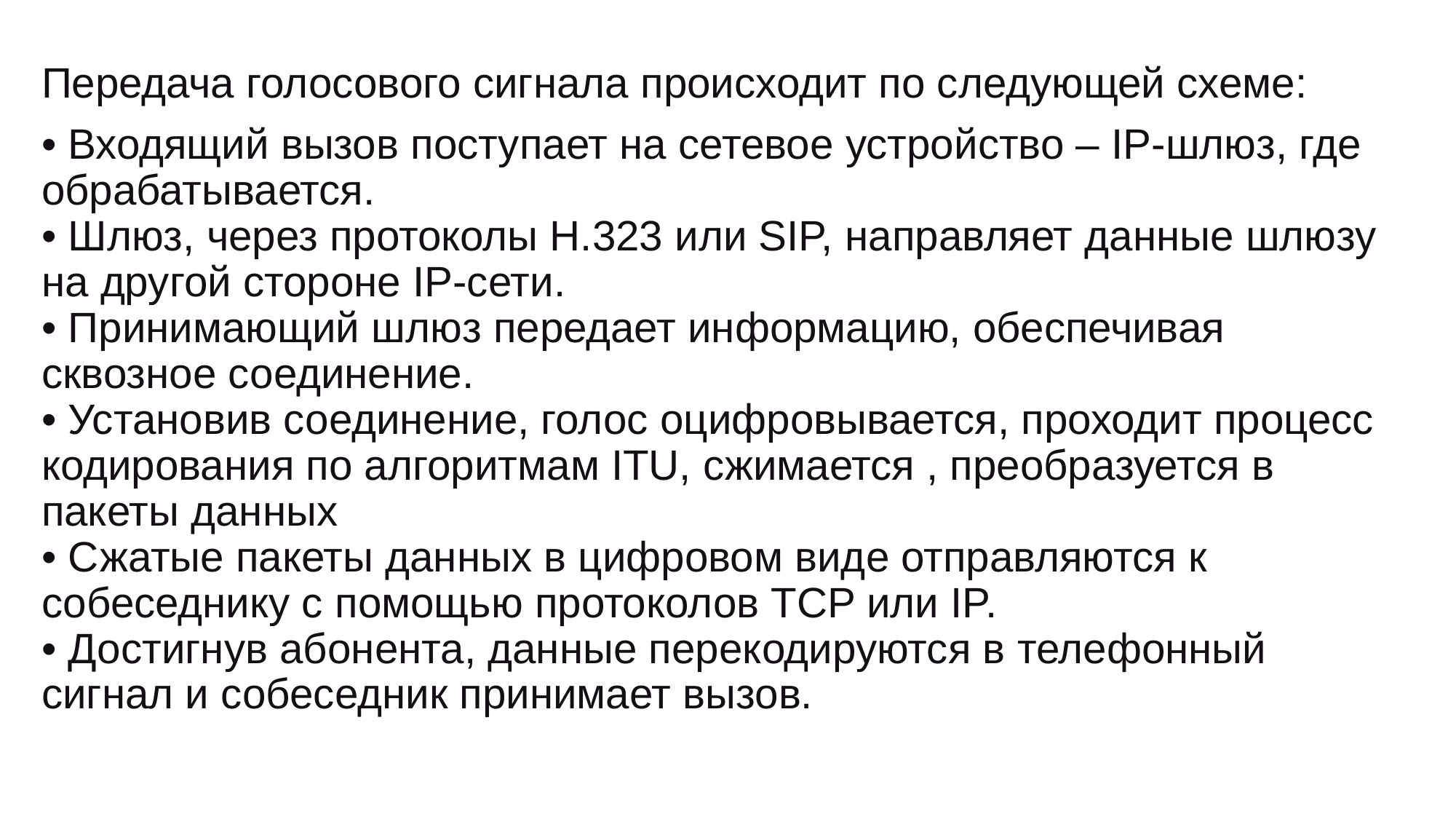

Передача голосового сигнала происходит по следующей схеме:
• Входящий вызов поступает на сетевое устройство – IP-шлюз, где обрабатывается.
• Шлюз, через протоколы H.323 или SIP, направляет данные шлюзу на другой стороне IP-сети.
• Принимающий шлюз передает информацию, обеспечивая сквозное соединение.
• Установив соединение, голос оцифровывается, проходит процесс кодирования по алгоритмам ITU, сжимается , преобразуется в пакеты данных
• Сжатые пакеты данных в цифровом виде отправляются к собеседнику с помощью протоколов TCP или IP.
• Достигнув абонента, данные перекодируются в телефонный сигнал и собеседник принимает вызов.